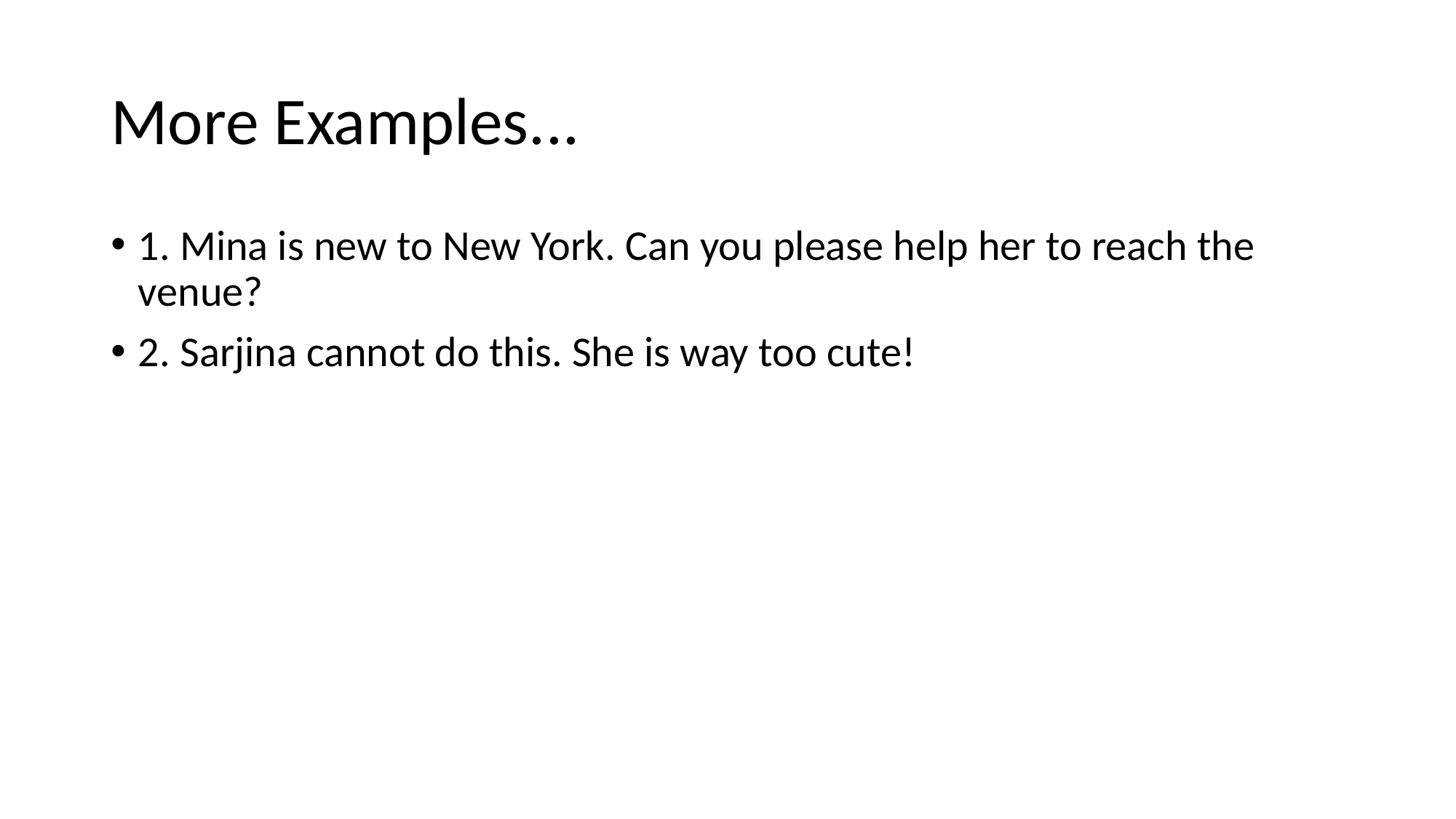

# More Examples...
1. Mina is new to New York. Can you please help her to reach the venue?
2. Sarjina cannot do this. She is way too cute!